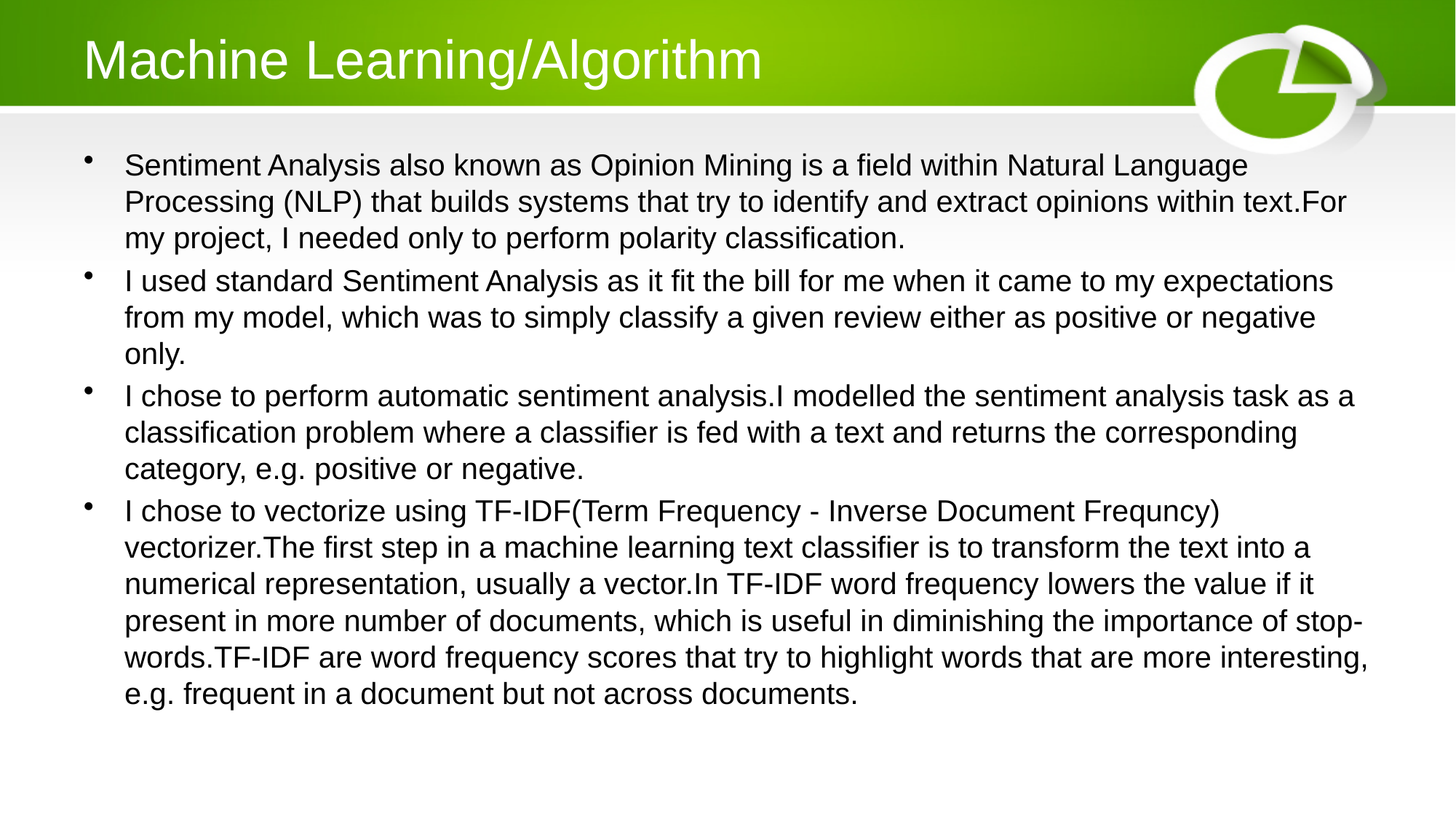

# Machine Learning/Algorithm
Sentiment Analysis also known as Opinion Mining is a field within Natural Language Processing (NLP) that builds systems that try to identify and extract opinions within text.For my project, I needed only to perform polarity classification.
I used standard Sentiment Analysis as it fit the bill for me when it came to my expectations from my model, which was to simply classify a given review either as positive or negative only.
I chose to perform automatic sentiment analysis.I modelled the sentiment analysis task as a classification problem where a classifier is fed with a text and returns the corresponding category, e.g. positive or negative.
I chose to vectorize using TF-IDF(Term Frequency - Inverse Document Frequncy) vectorizer.The first step in a machine learning text classifier is to transform the text into a numerical representation, usually a vector.In TF-IDF word frequency lowers the value if it present in more number of documents, which is useful in diminishing the importance of stop-words.TF-IDF are word frequency scores that try to highlight words that are more interesting, e.g. frequent in a document but not across documents.